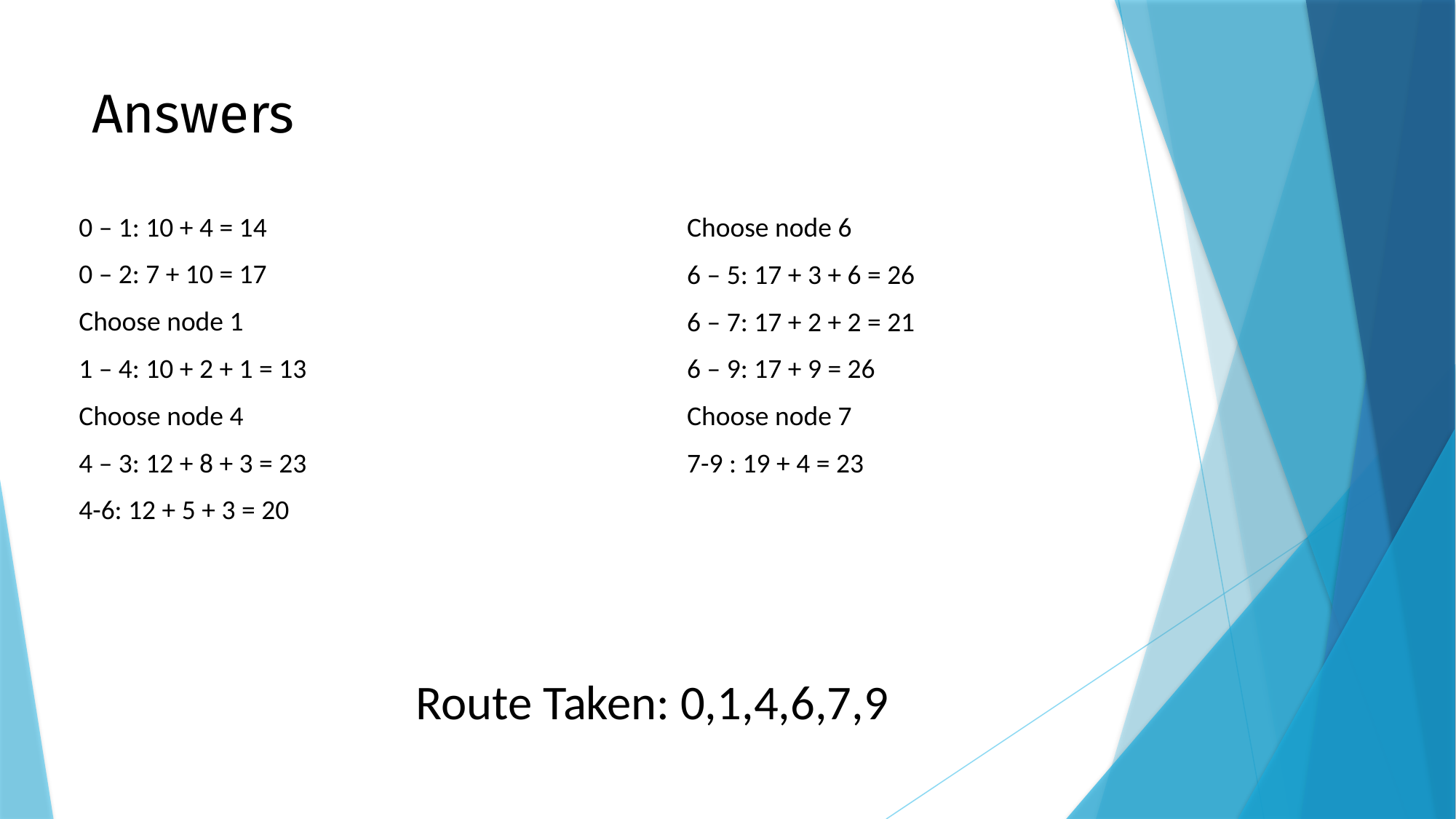

# Answers
0 – 1: 10 + 4 = 14
0 – 2: 7 + 10 = 17
Choose node 1
1 – 4: 10 + 2 + 1 = 13
Choose node 4
4 – 3: 12 + 8 + 3 = 23
4-6: 12 + 5 + 3 = 20

Choose node 6
6 – 5: 17 + 3 + 6 = 26
6 – 7: 17 + 2 + 2 = 21
6 – 9: 17 + 9 = 26
Choose node 7
7-9 : 19 + 4 = 23

Route Taken: 0,1,4,6,7,9